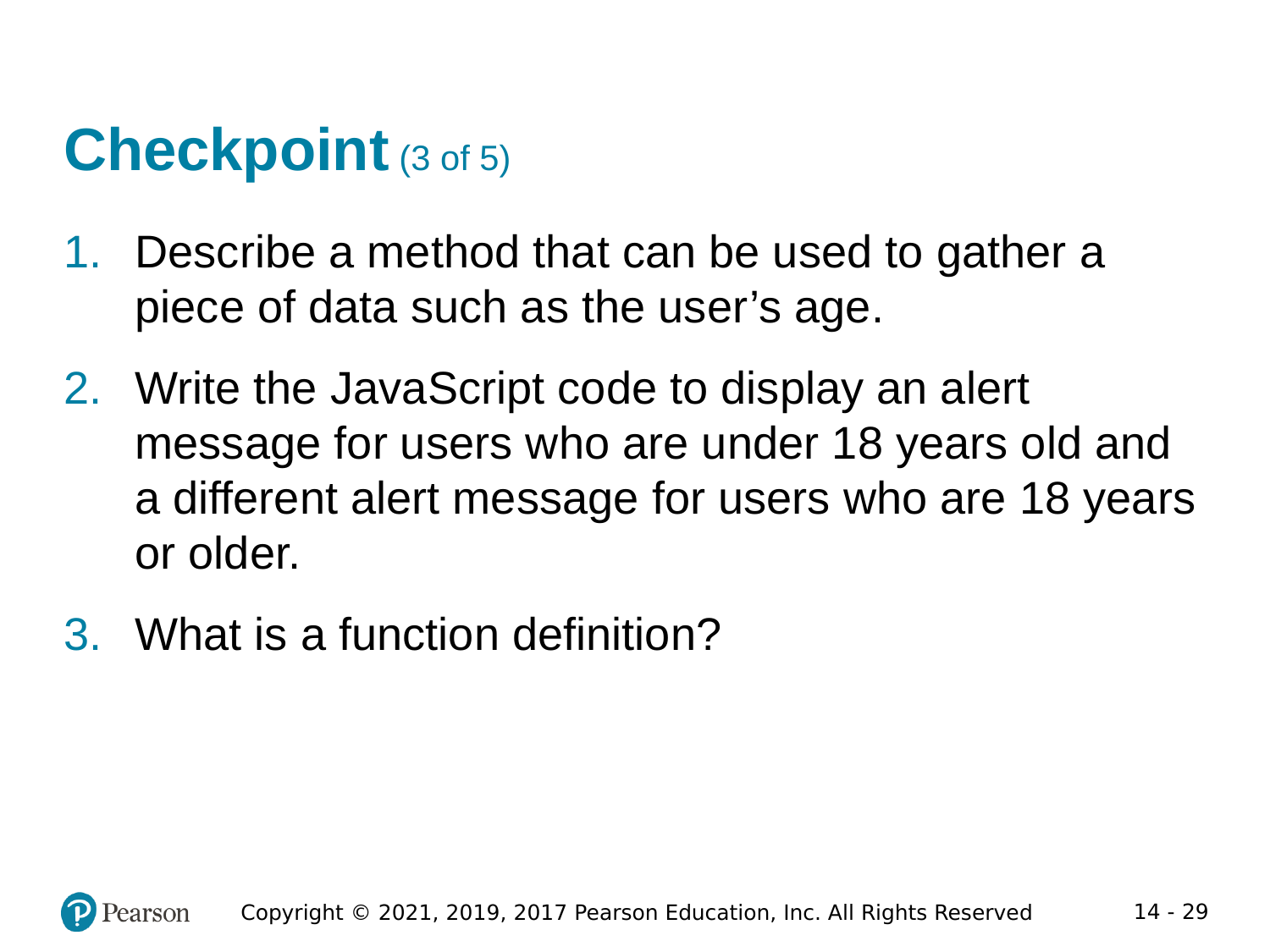

# Checkpoint (3 of 5)
Describe a method that can be used to gather a piece of data such as the user’s age.
Write the JavaScript code to display an alert message for users who are under 18 years old and a different alert message for users who are 18 years or older.
What is a function definition?